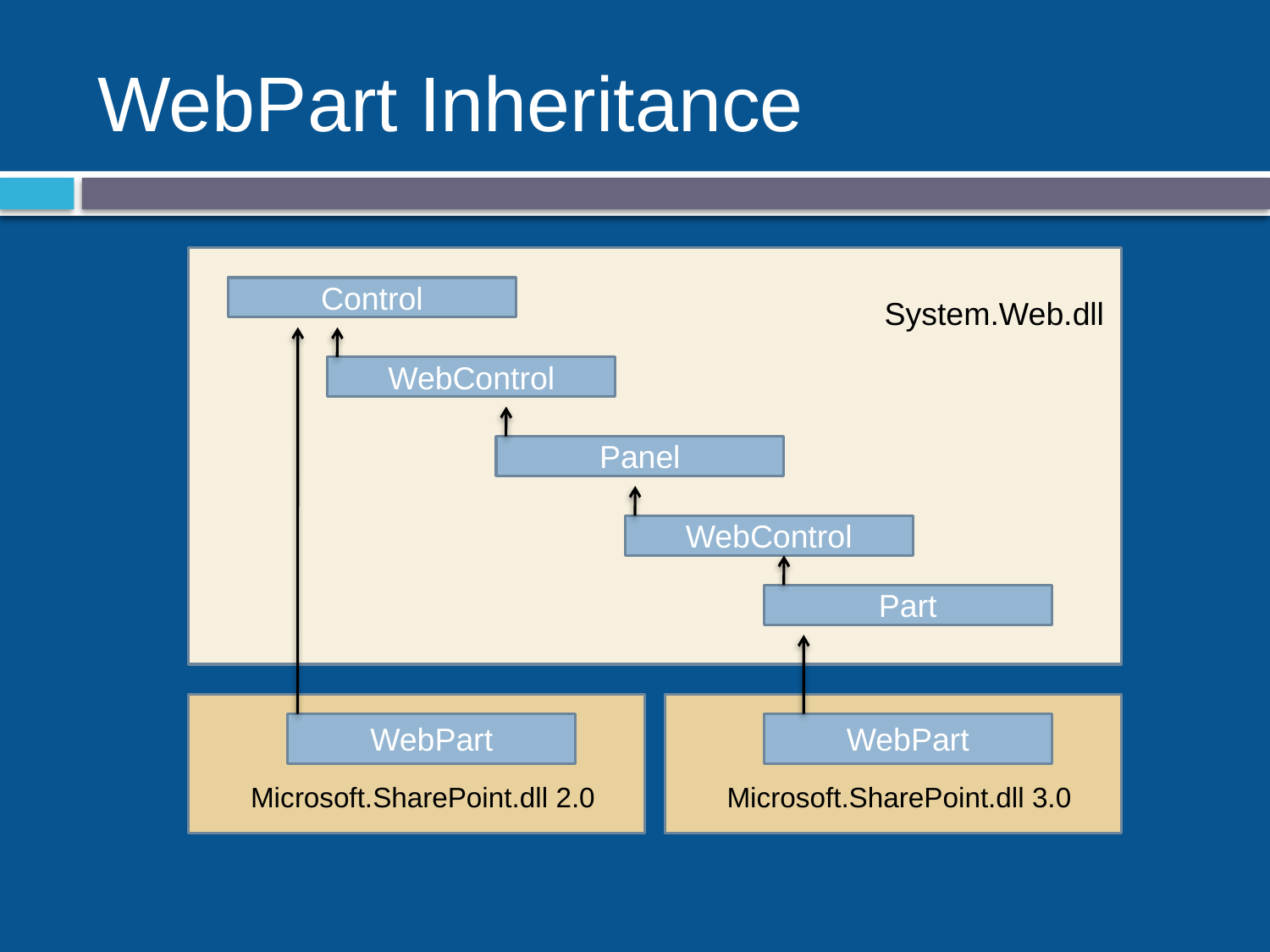

# WebPart Inheritance

Control
System.Web.dll
WebControl
Panel
WebControl
Part

WebPart
Microsoft.SharePoint.dll 2.0

WebPart
Microsoft.SharePoint.dll 3.0